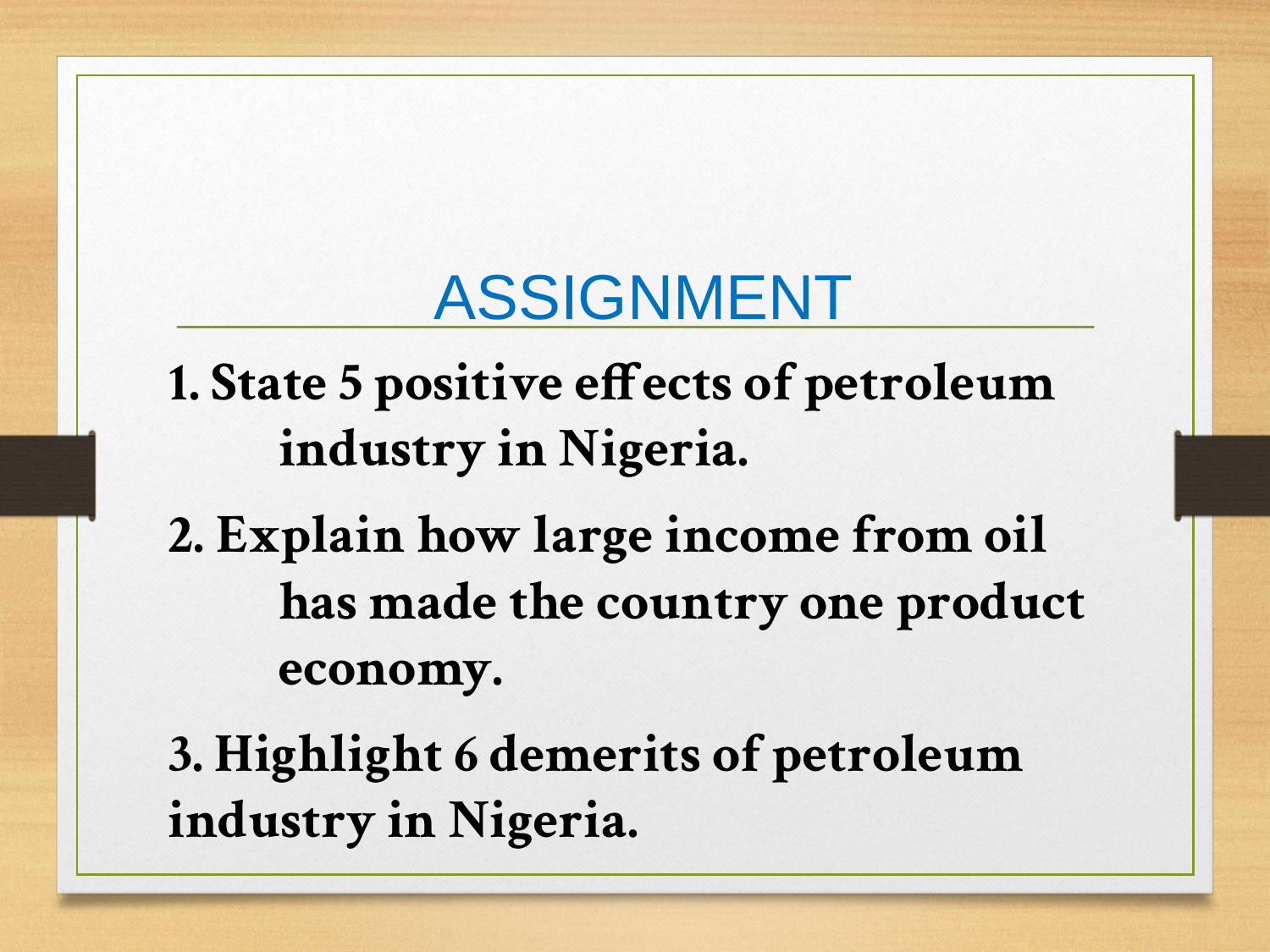

# ASSIGNMENT
1. State 5 positive effects of petroleum 	industry in Nigeria.
2. Explain how large income from oil 	has made the country one product 	economy.
3. Highlight 6 demerits of petroleum 	industry in Nigeria.